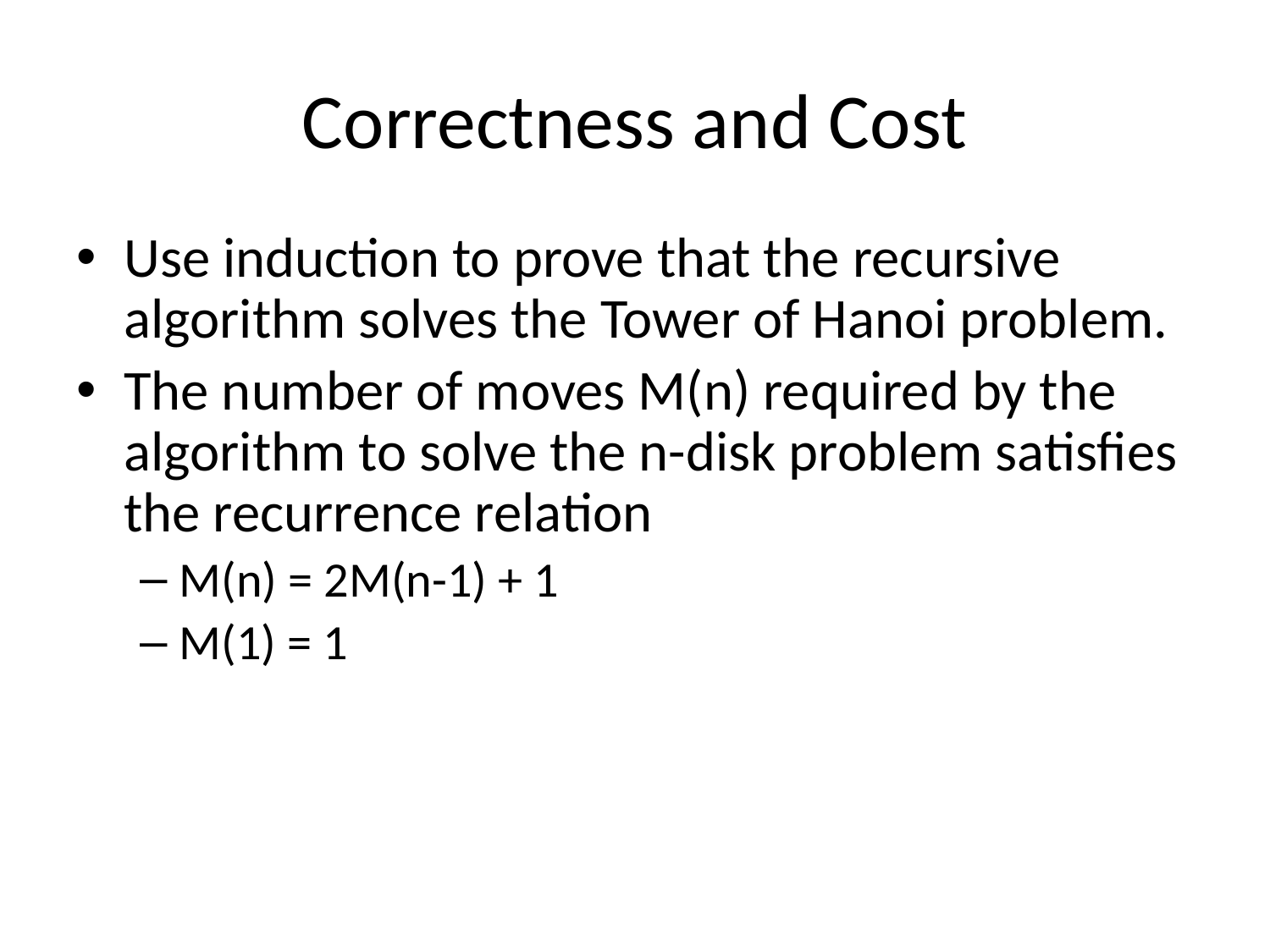

# Correctness and Cost
Use induction to prove that the recursive algorithm solves the Tower of Hanoi problem.
The number of moves M(n) required by the algorithm to solve the n-disk problem satisfies the recurrence relation
M(n) = 2M(n-1) + 1
M(1) = 1